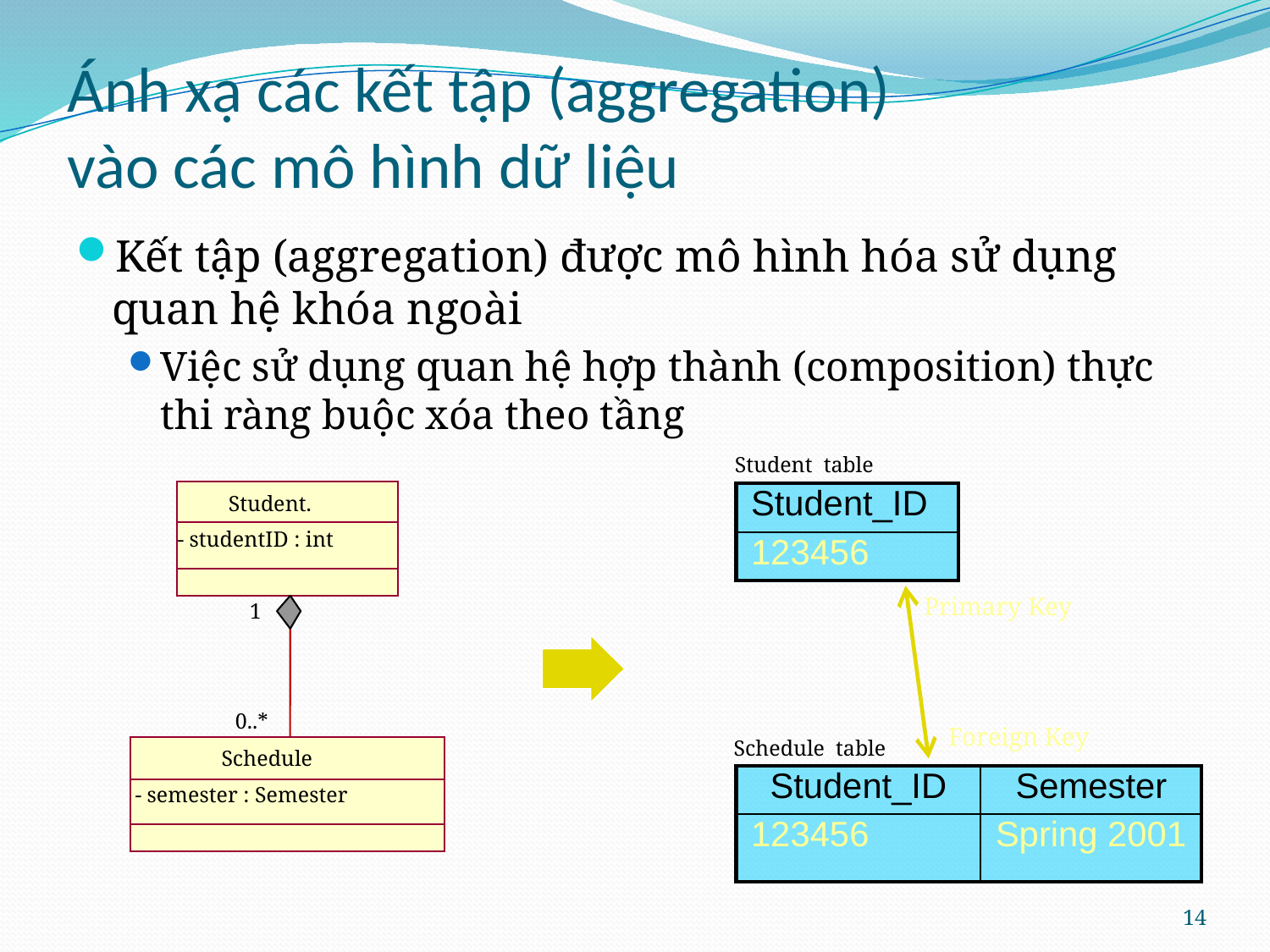

# Ánh xạ các kết tập (aggregation) vào các mô hình dữ liệu
Kết tập (aggregation) được mô hình hóa sử dụng quan hệ khóa ngoài
Việc sử dụng quan hệ hợp thành (composition) thực thi ràng buộc xóa theo tầng
Student  table

| Student\_ID |
| --- |
| 123456 |
Student.

- studentID : int

Primary Key

1

0..*
Foreign Key
Schedule  table

Schedule
| Student\_ID | Semester |
| --- | --- |
| 123456 | Spring 2001 |

- semester : Semester

14